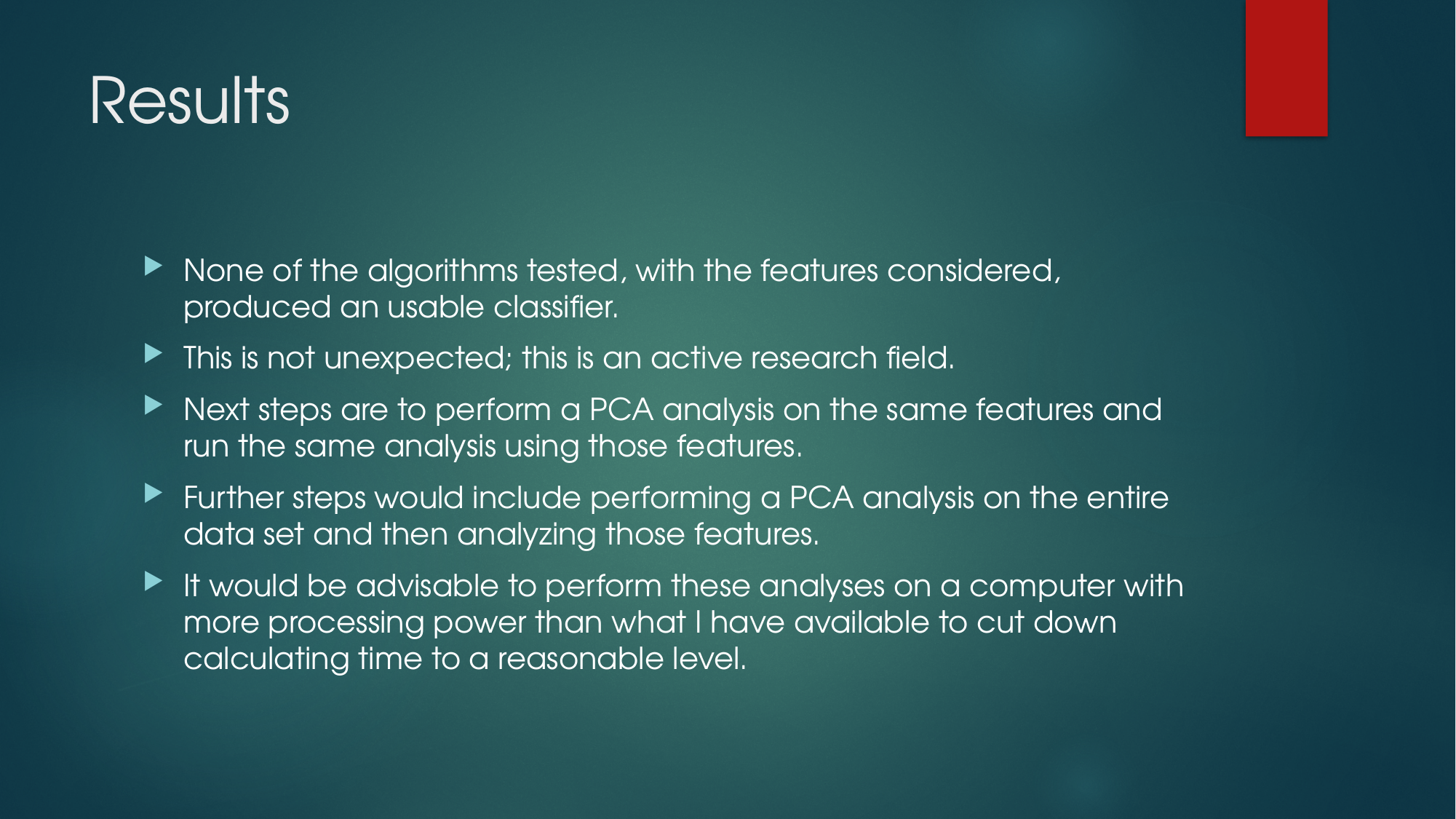

# Results
None of the algorithms tested, with the features considered, produced an usable classifier.
This is not unexpected; this is an active research field.
Next steps are to perform a PCA analysis on the same features and run the same analysis using those features.
Further steps would include performing a PCA analysis on the entire data set and then analyzing those features.
It would be advisable to perform these analyses on a computer with more processing power than what I have available to cut down calculating time to a reasonable level.